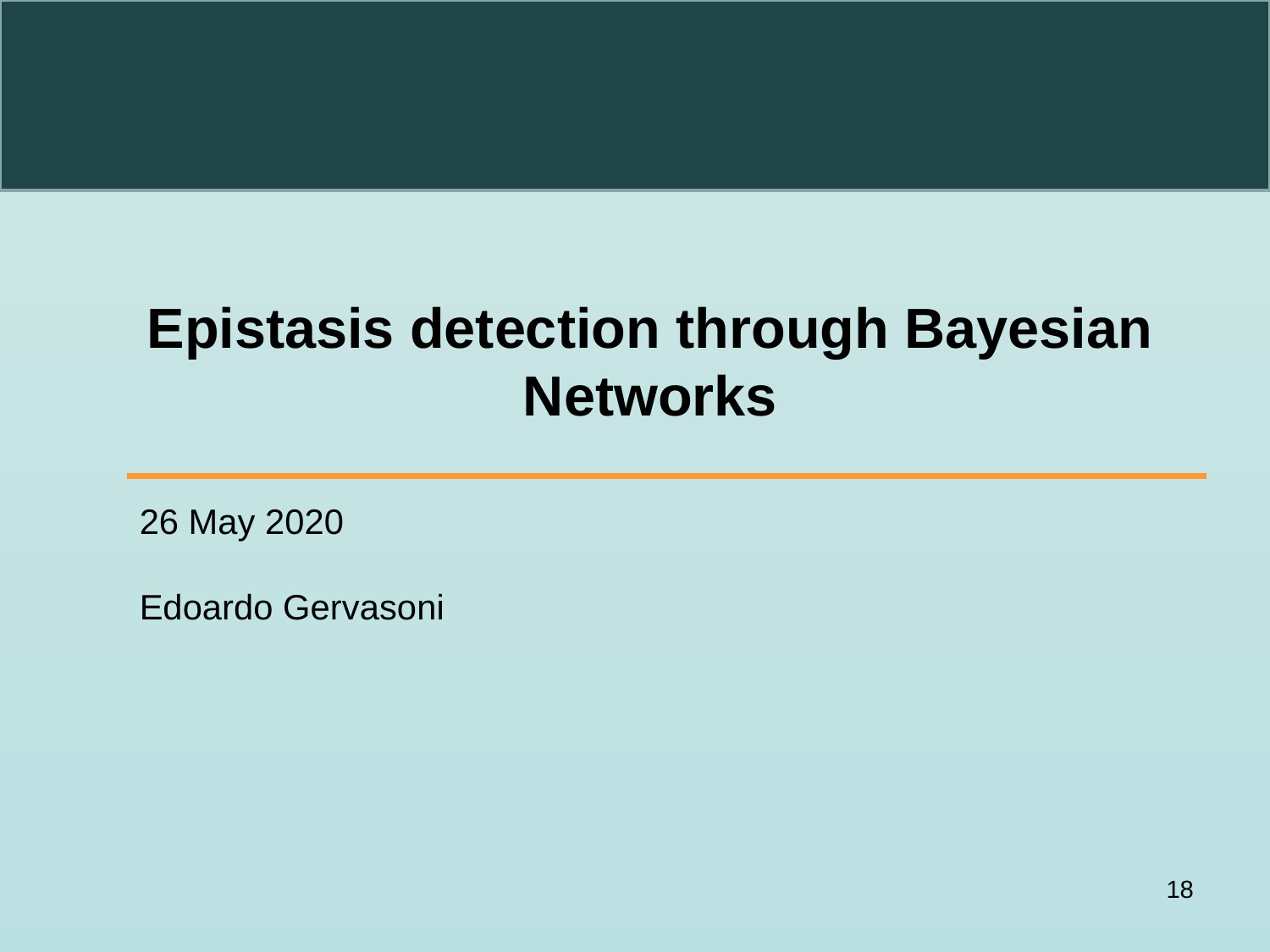

# Epistasis detection through Bayesian Networks
26 May 2020

Edoardo Gervasoni
18